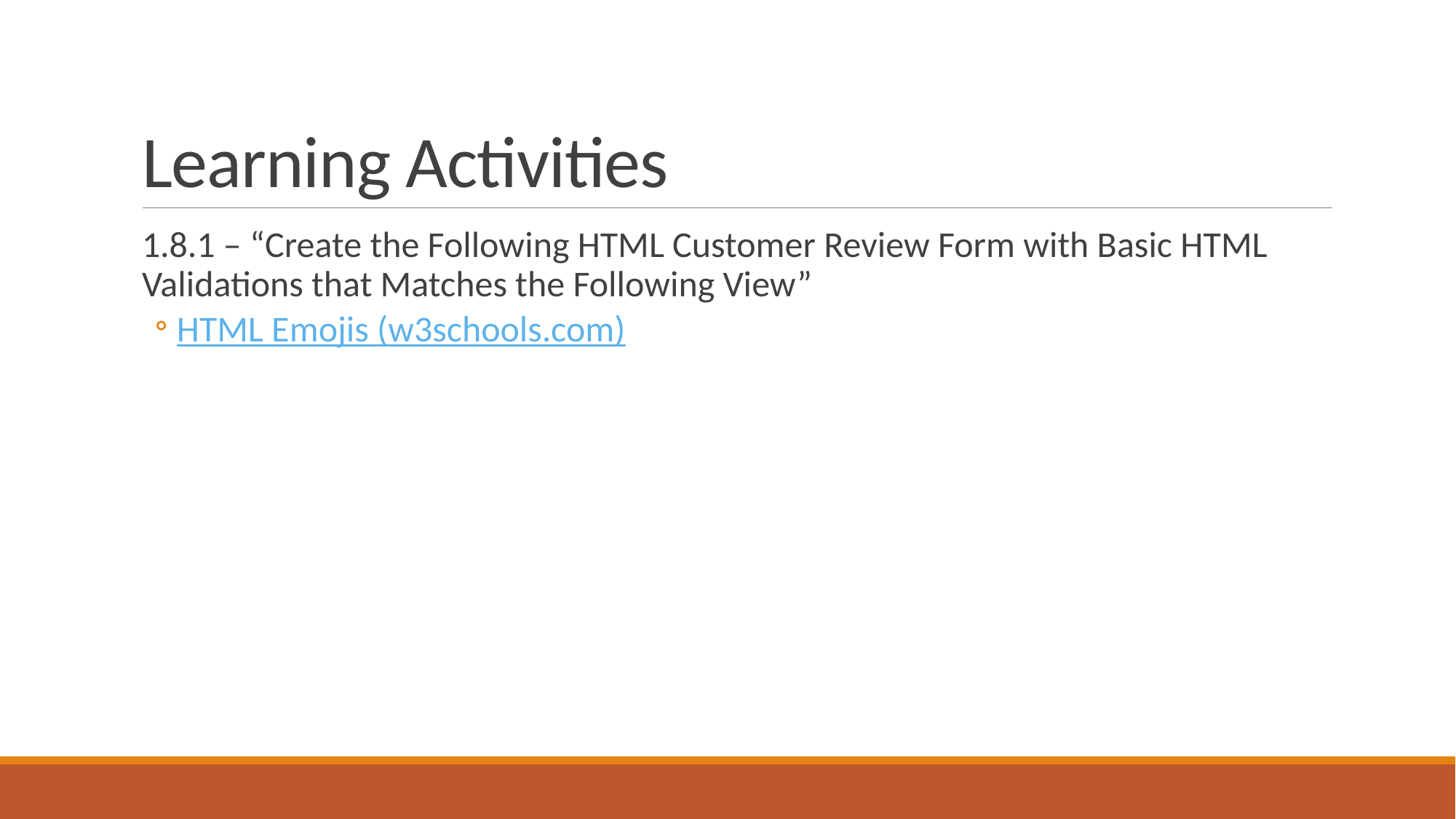

# Learning Activities
1.8.1 – “Create the Following HTML Customer Review Form with Basic HTML Validations that Matches the Following View”
HTML Emojis (w3schools.com)